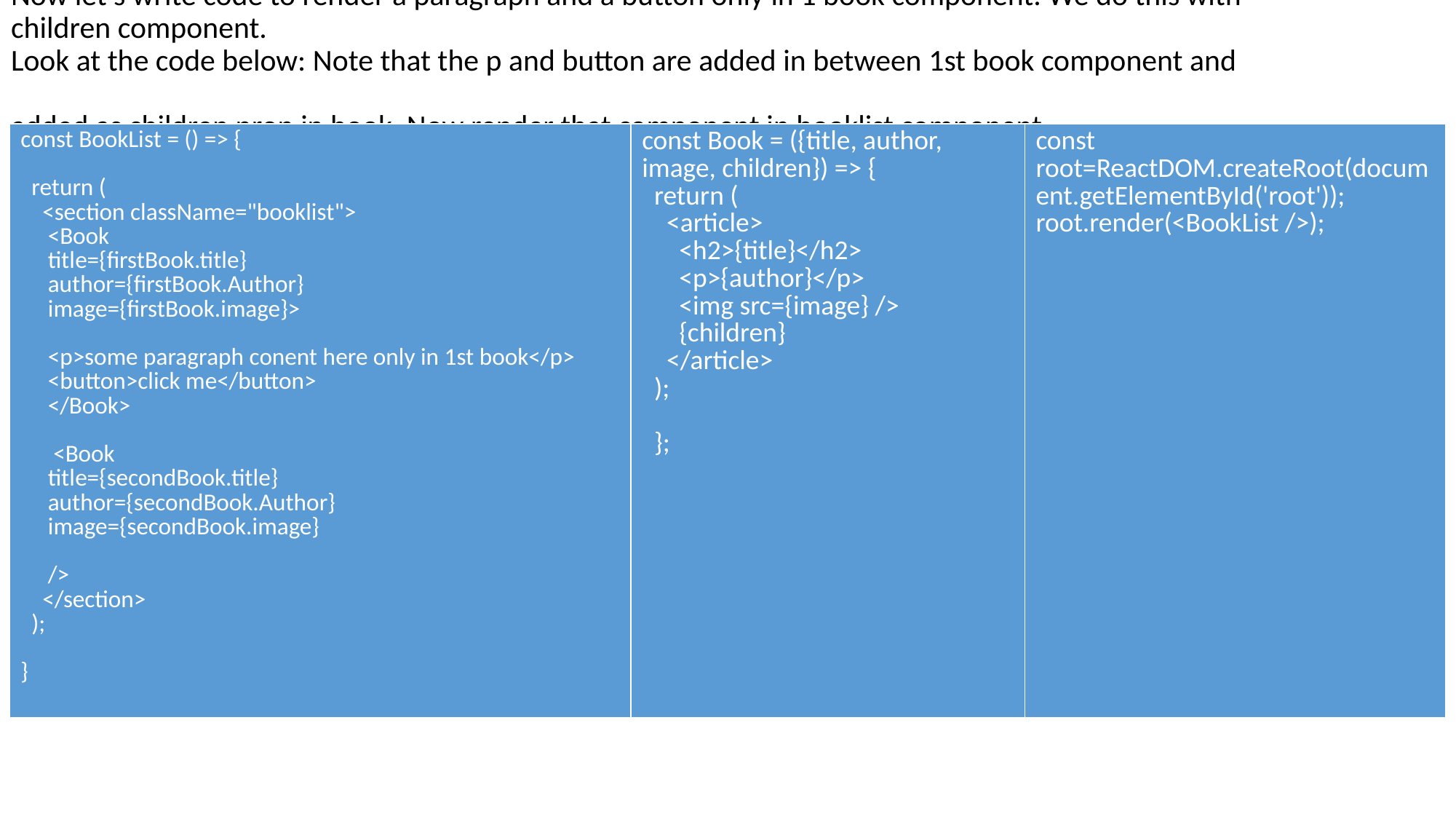

# Now let's write code to render a paragraph and a button only in 1 book component. We do this with children component. Look at the code below: Note that the p and button are added in between 1st book component and added as children prop in book. Now render that component in booklist component.
| const BookList = () => {       return (     <section className="booklist">      <Book      title={firstBook.title}      author={firstBook.Author}      image={firstBook.image}>            <p>some paragraph conent here only in 1st book</p>      <button>click me</button>      </Book>       <Book      title={secondBook.title}      author={secondBook.Author}      image={secondBook.image}      />     </section>   ); } | const Book = ({title, author, image, children}) => {   return (     <article>       <h2>{title}</h2>       <p>{author}</p>       <img src={image} />       {children}     </article>   );   }; | const root=ReactDOM.createRoot(document.getElementById('root')); root.render(<BookList />); |
| --- | --- | --- |